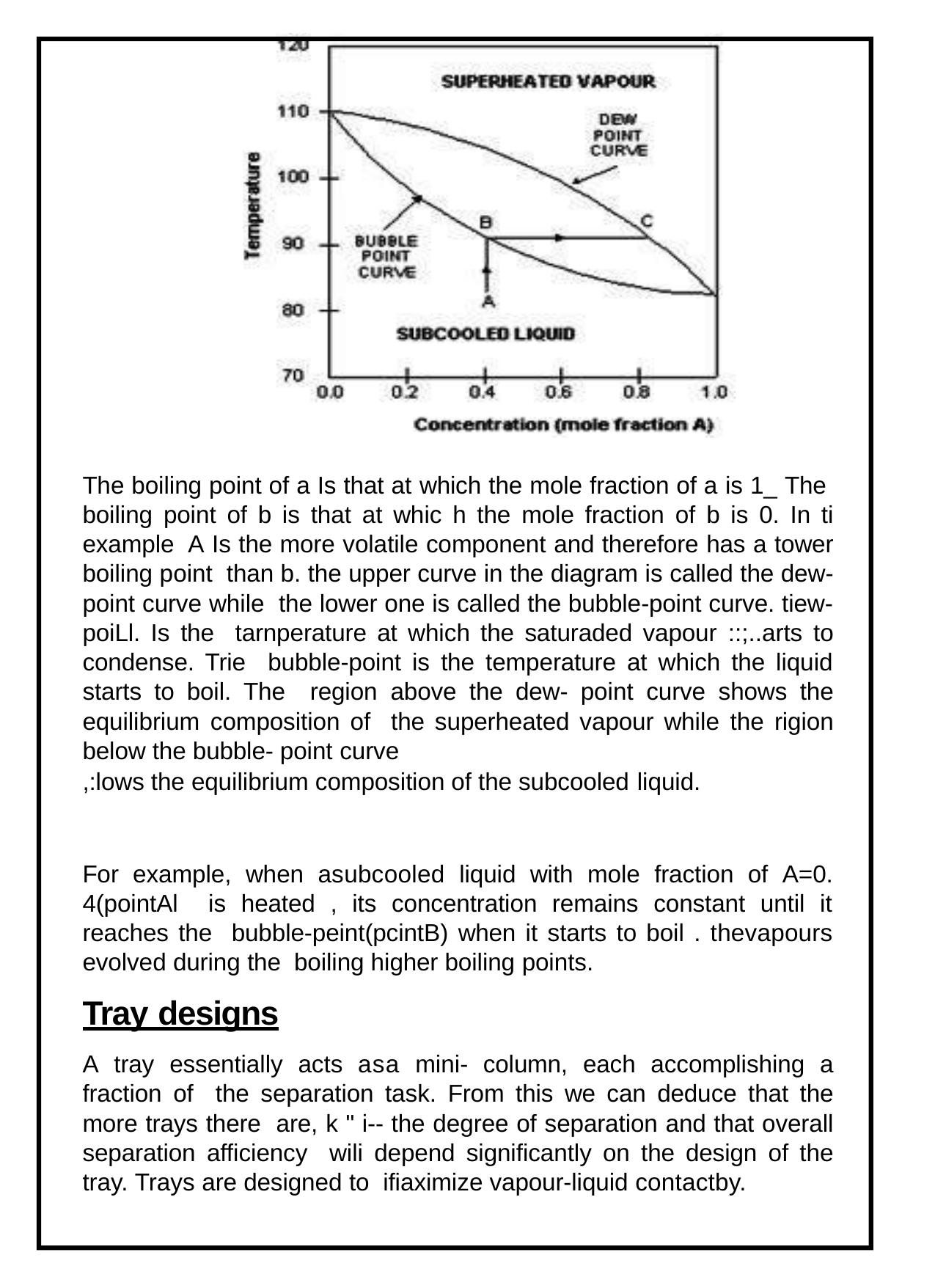

The boiling point of a Is that at which the mole fraction of a is 1_ The  boiling point of b is that at whic h the mole fraction of b is 0. In ti example  A Is the more volatile component and therefore has a tower boiling point  than b. the upper curve in the diagram is called the dew- point curve while  the lower one is called the bubble-point curve. tiew-poiLl. Is the  tarnperature at which the saturaded vapour ::;..arts to condense. Trie  bubble-point is the temperature at which the liquid starts to boil. The  region above the dew- point curve shows the equilibrium composition of  the superheated vapour while the rigion below the bubble- point curve
,:lows the equilibrium composition of the subcooled liquid.

For example, when asubcooled liquid with mole fraction of A=0. 4(pointAl  is heated , its concentration remains constant until it reaches the  bubble-peint(pcintB) when it starts to boil . thevapours evolved during the  boiling higher boiling points.
Tray designs
A tray essentially acts asa mini- column, each accomplishing a fraction of  the separation task. From this we can deduce that the more trays there  are, k " i-- the degree of separation and that overall separation afficiency  wili depend significantly on the design of the tray. Trays are designed to  ifiaximize vapour-liquid contactby.